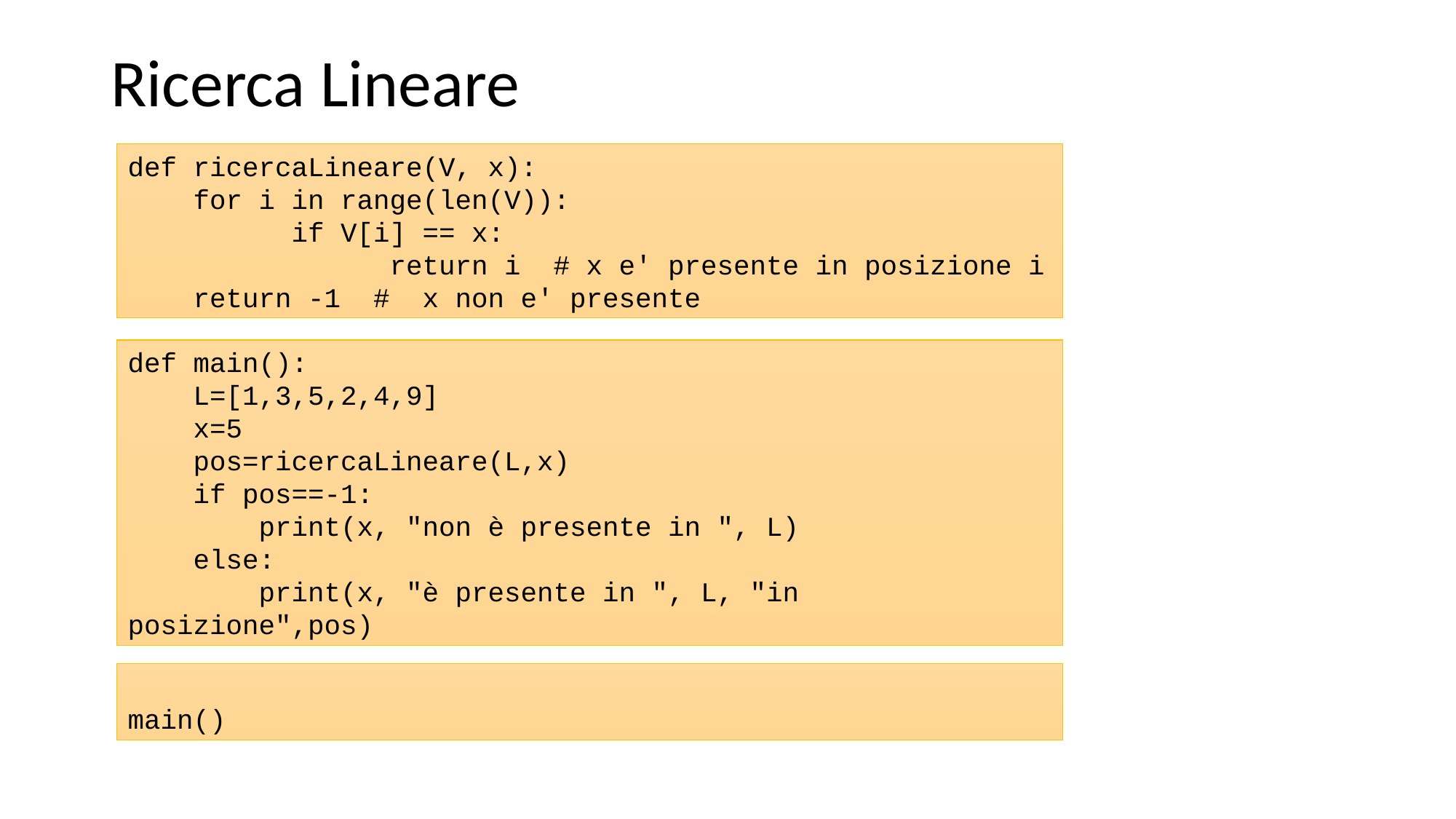

Ricerca Lineare
def ricercaLineare(V, x):
    for i in range(len(V)):
          if V[i] == x:
                return i  # x e' presente in posizione i
    return -1  #  x non e' presente
def main():
    L=[1,3,5,2,4,9]
    x=5
    pos=ricercaLineare(L,x)
    if pos==-1:
        print(x, "non è presente in ", L)
    else:
        print(x, "è presente in ", L, "in posizione",pos)

main()